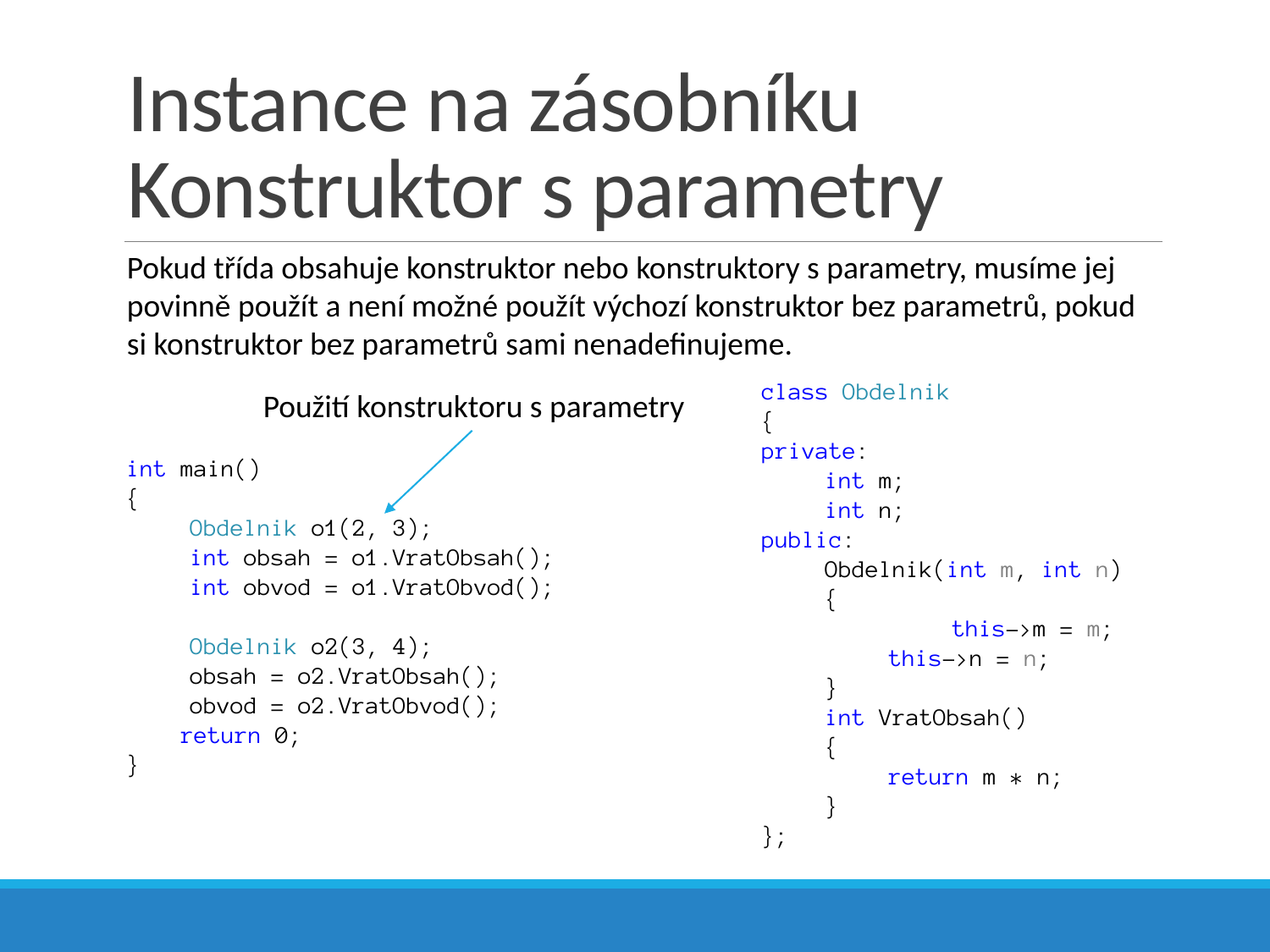

# Instance na zásobníku Konstruktor s parametry
Pokud třída obsahuje konstruktor nebo konstruktory s parametry, musíme jej povinně použít a není možné použít výchozí konstruktor bez parametrů, pokud si konstruktor bez parametrů sami nenadefinujeme.
class Obdelnik
{
private:
int m;
int n;
public:
Obdelnik(int m, int n)
{
	this->m = m;
this->n = n;
}
int VratObsah()
{
return m * n;
}
};
Použití konstruktoru s parametry
int main()
{
Obdelnik o1(2, 3);
int obsah = o1.VratObsah();
int obvod = o1.VratObvod();

Obdelnik o2(3, 4);
obsah = o2.VratObsah();
obvod = o2.VratObvod();
    return 0;
}